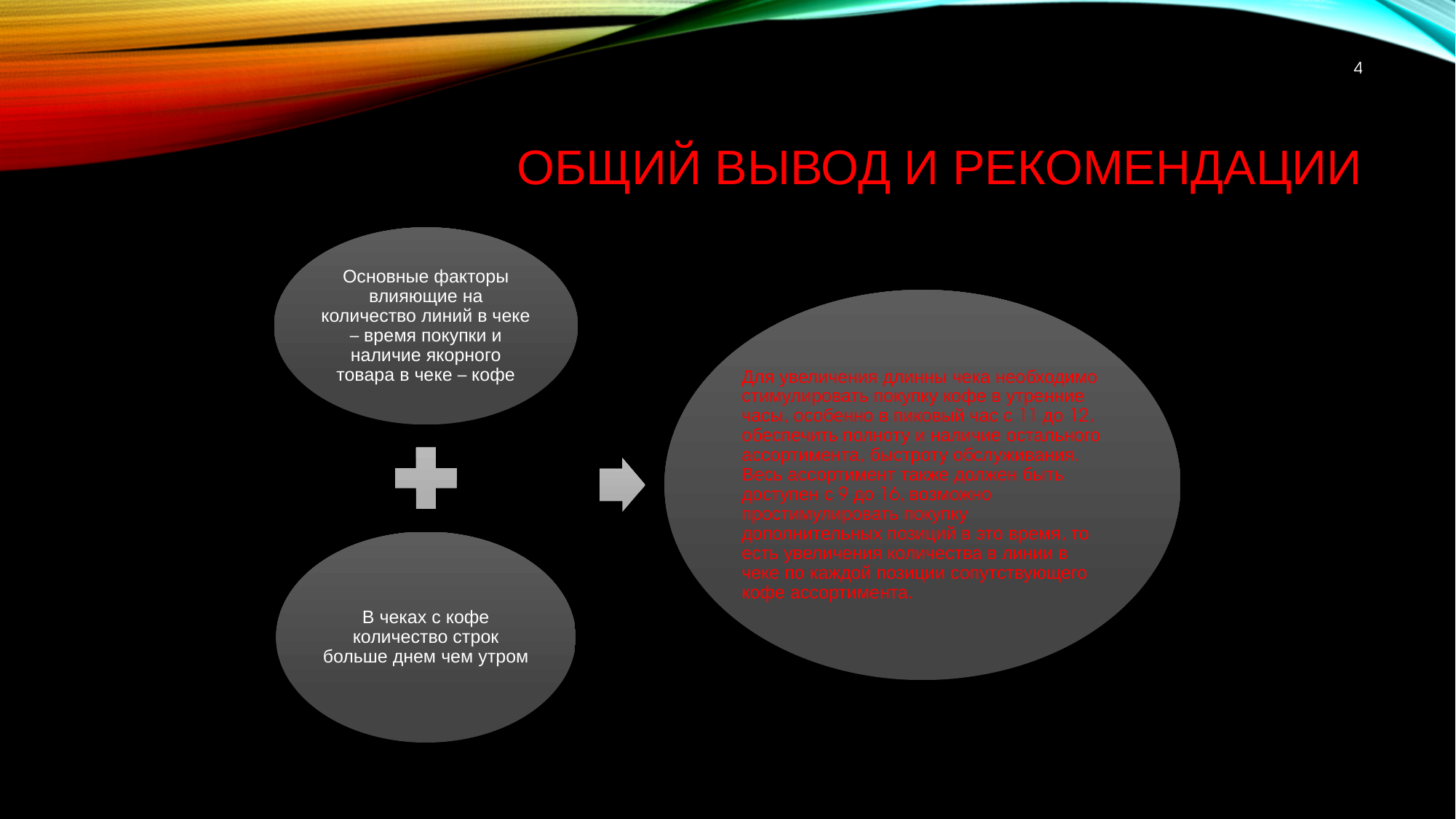

4
# Общий вывод и Рекомендации
Основные факторы влияющие на количество линий в чеке – время покупки и наличие якорного товара в чеке – кофе

В чеках с кофе количество строк больше днем чем утром

Для увеличения длинны чека необходимо стимулировать покупку кофе в утренние часы, особенно в пиковый час с 11 до 12, обеспечить полноту и наличие остального ассортимента, быстроту обслуживания. Весь ассортимент также должен быть доступен с 9 до 16, возможно простимулировать покупку дополнительных позиций в это время, то есть увеличения количества в линии в чеке по каждой позиции сопутствующего кофе ассортимента.